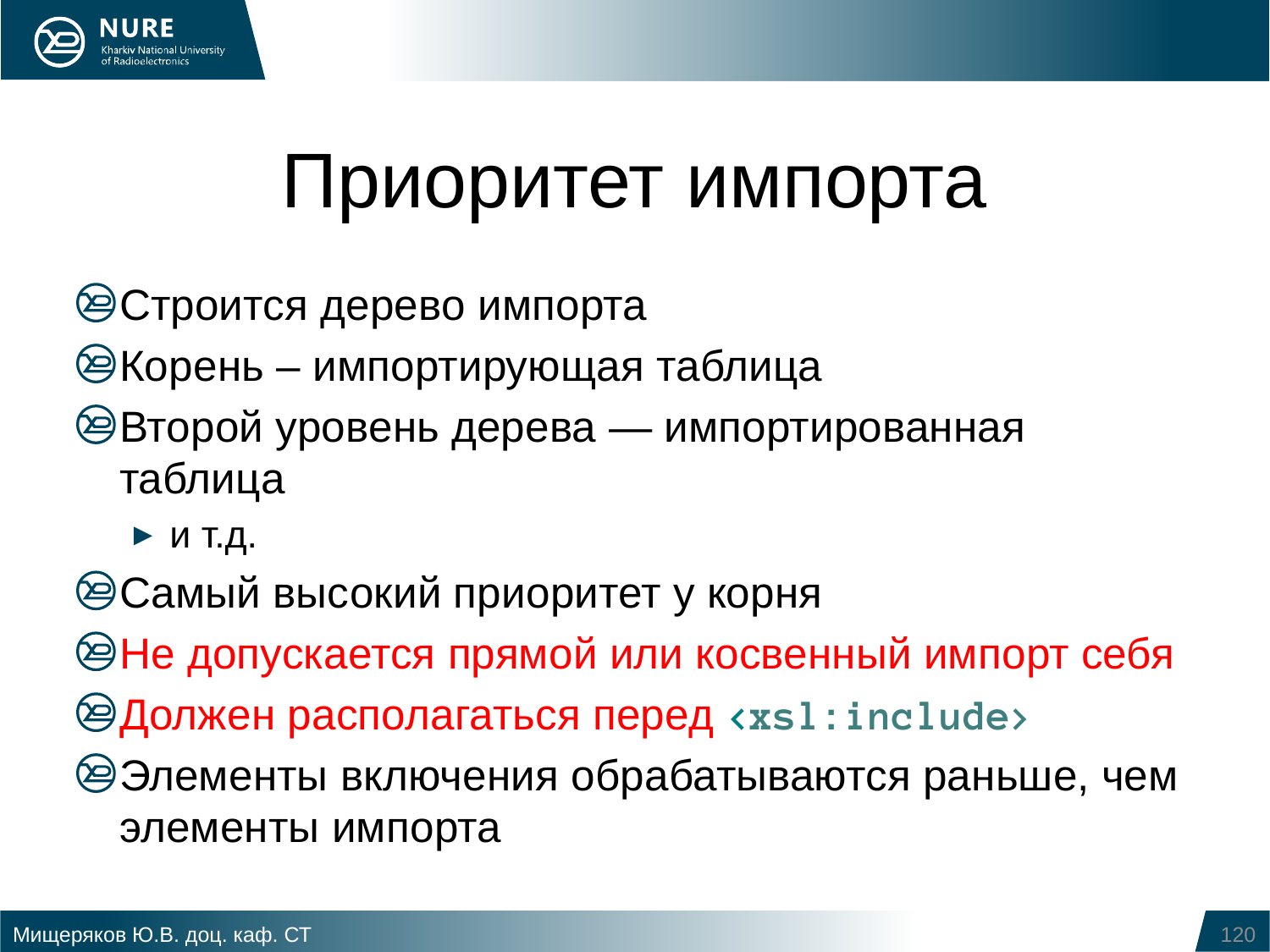

# Приоритет импорта
Строится дерево импорта
Корень – импортирующая таблица
Второй уровень дерева — импортированная таблица
и т.д.
Самый высокий приоритет у корня
Не допускается прямой или косвенный импорт себя
Должен располагаться перед <xsl:include>
Элементы включения обрабатываются раньше, чем элементы импорта
Мищеряков Ю.В. доц. каф. СТ
120